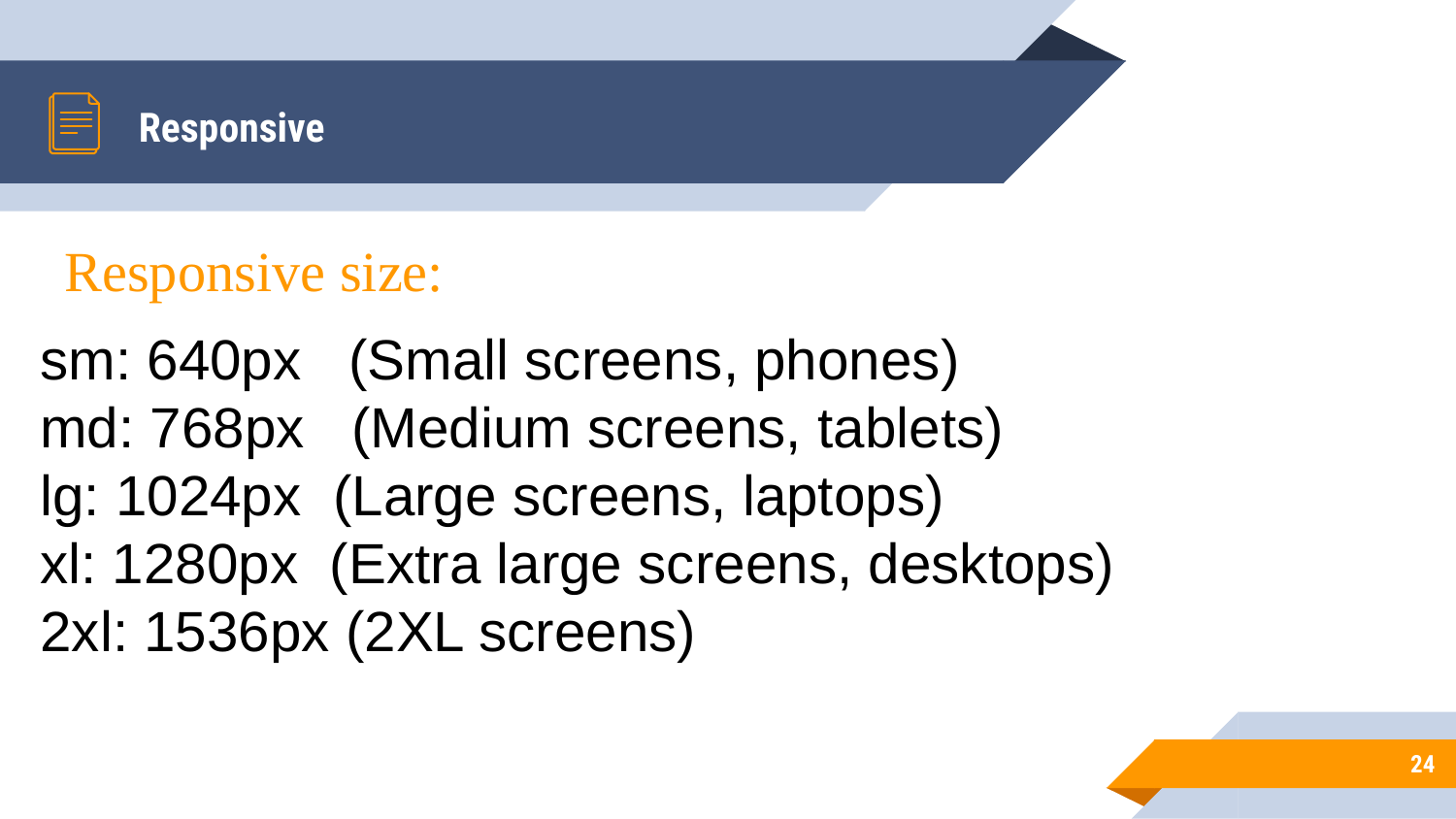

# Responsive

Responsive size:
sm: 640px   (Small screens, phones)
md: 768px   (Medium screens, tablets)
lg: 1024px  (Large screens, laptops)
xl: 1280px  (Extra large screens, desktops)
2xl: 1536px (2XL screens)
24